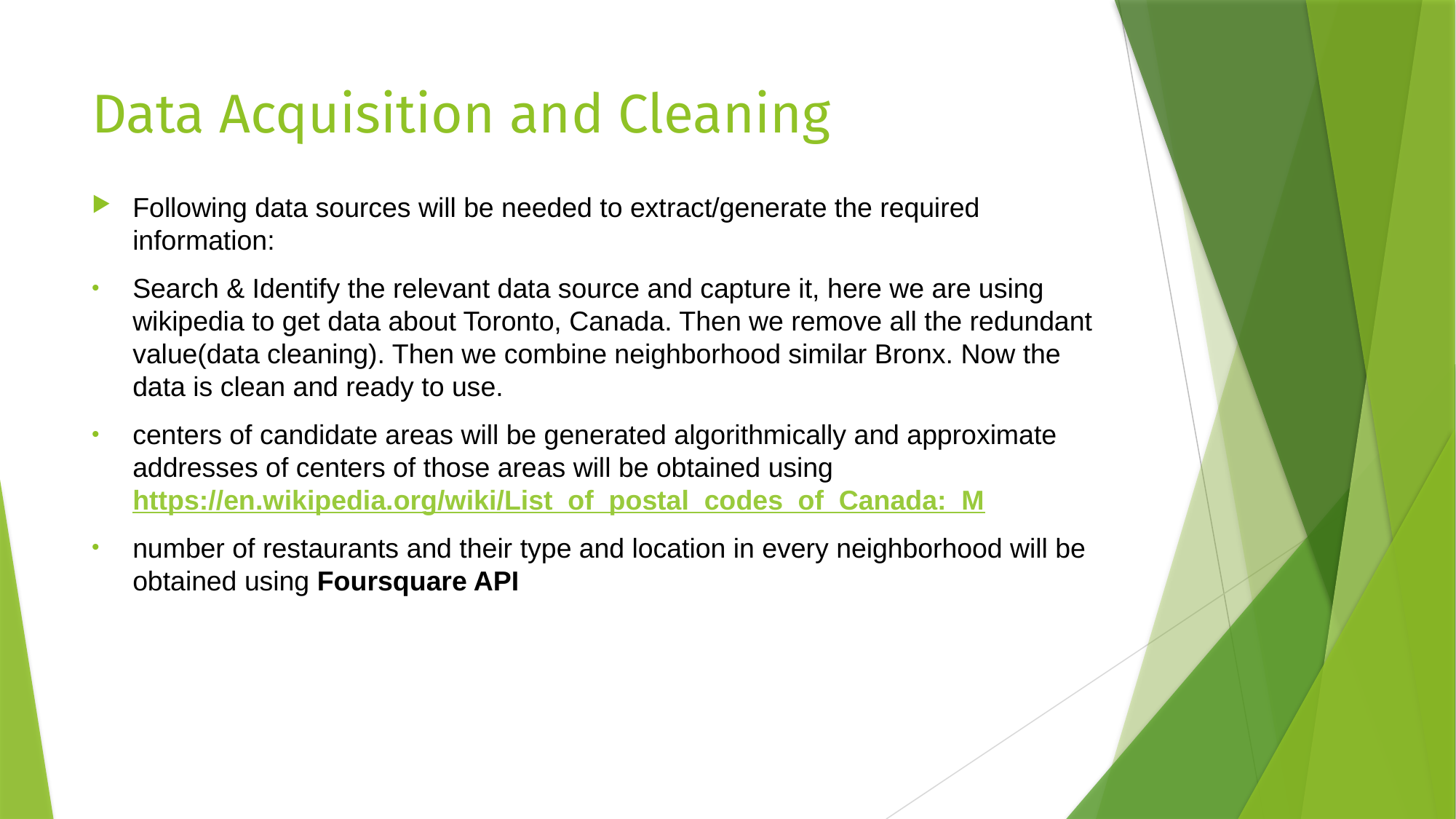

# Data Acquisition and Cleaning
Following data sources will be needed to extract/generate the required information:
Search & Identify the relevant data source and capture it, here we are using wikipedia to get data about Toronto, Canada. Then we remove all the redundant value(data cleaning). Then we combine neighborhood similar Bronx. Now the data is clean and ready to use.
centers of candidate areas will be generated algorithmically and approximate addresses of centers of those areas will be obtained using https://en.wikipedia.org/wiki/List_of_postal_codes_of_Canada:_M
number of restaurants and their type and location in every neighborhood will be obtained using Foursquare API